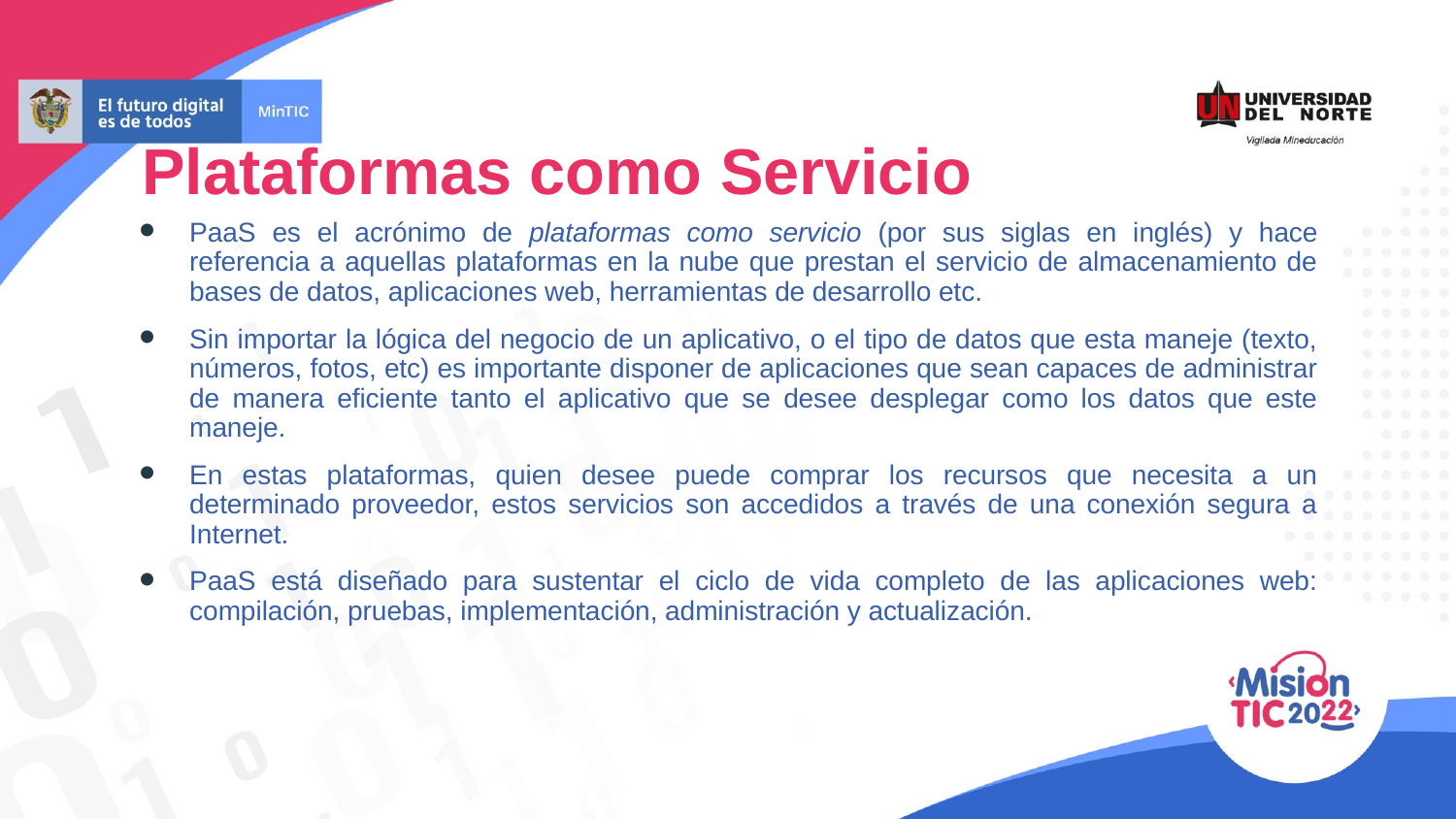

Plataformas como Servicio
PaaS es el acrónimo de plataformas como servicio (por sus siglas en inglés) y hace referencia a aquellas plataformas en la nube que prestan el servicio de almacenamiento de bases de datos, aplicaciones web, herramientas de desarrollo etc.
Sin importar la lógica del negocio de un aplicativo, o el tipo de datos que esta maneje (texto, números, fotos, etc) es importante disponer de aplicaciones que sean capaces de administrar de manera eficiente tanto el aplicativo que se desee desplegar como los datos que este maneje.
En estas plataformas, quien desee puede comprar los recursos que necesita a un determinado proveedor, estos servicios son accedidos a través de una conexión segura a Internet.
PaaS está diseñado para sustentar el ciclo de vida completo de las aplicaciones web: compilación, pruebas, implementación, administración y actualización.